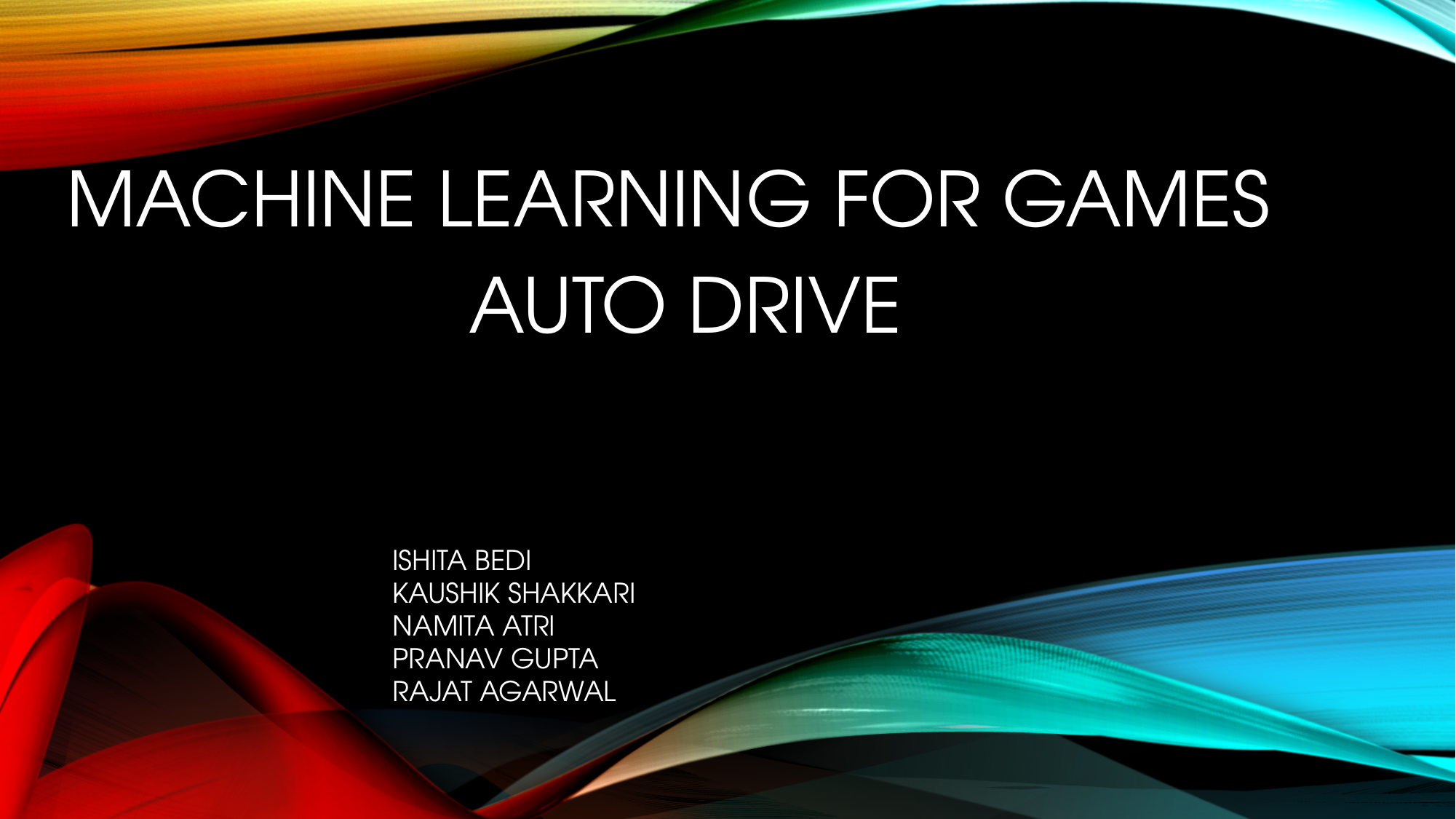

# Machine Learning for games
AUTO DRIVE

ISHITA BEDI
KAUSHIK SHAKKARI
NAMITA ATRI
PRANAV GUPTA
RAJAT AGARWAL